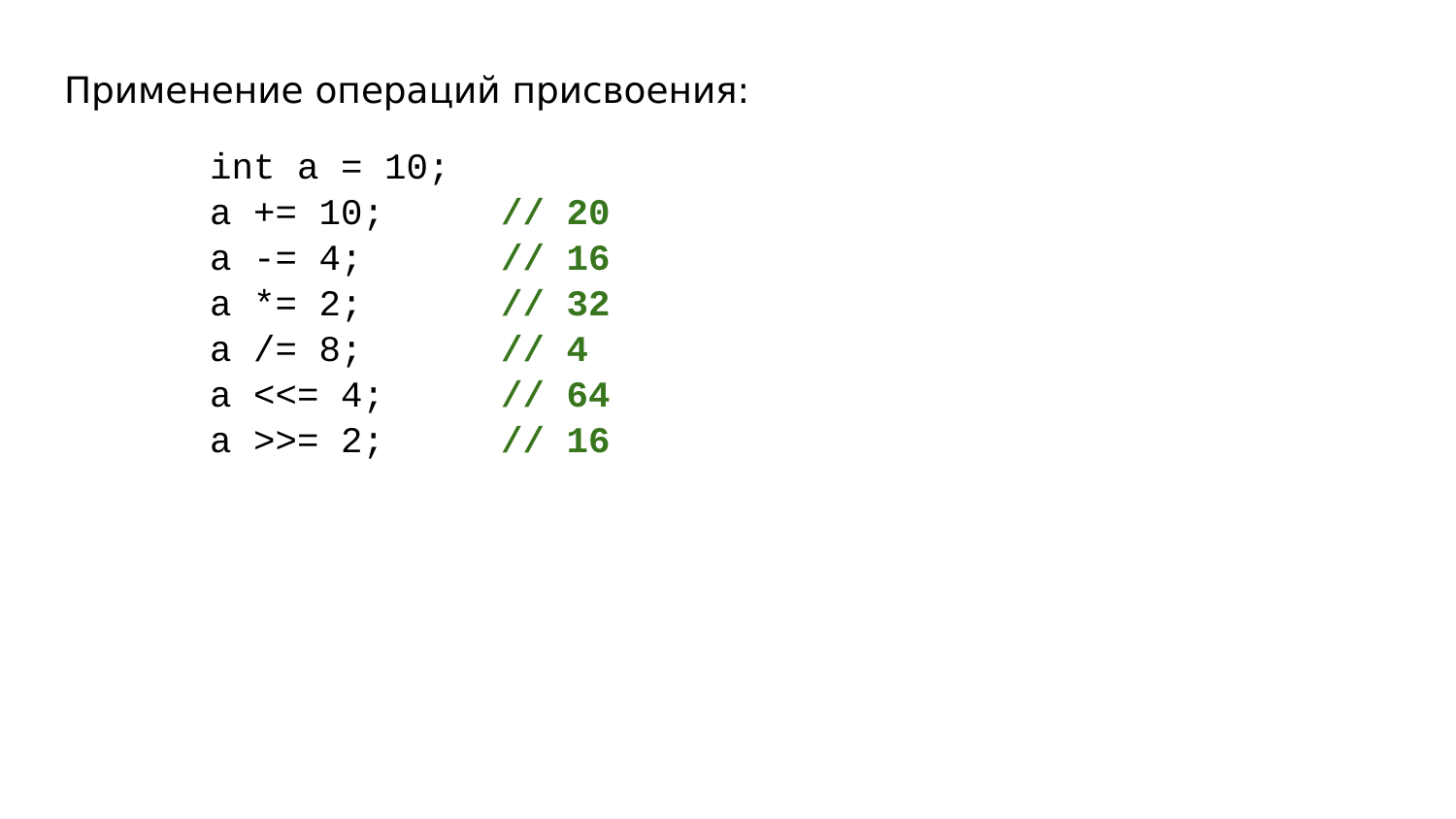

Применение операций присвоения:
int a = 10;
a += 10;    	// 20
a -= 4;     	// 16
a *= 2;     	// 32
a /= 8;     	// 4
a <<= 4;  	// 64
a >>= 2;  	// 16